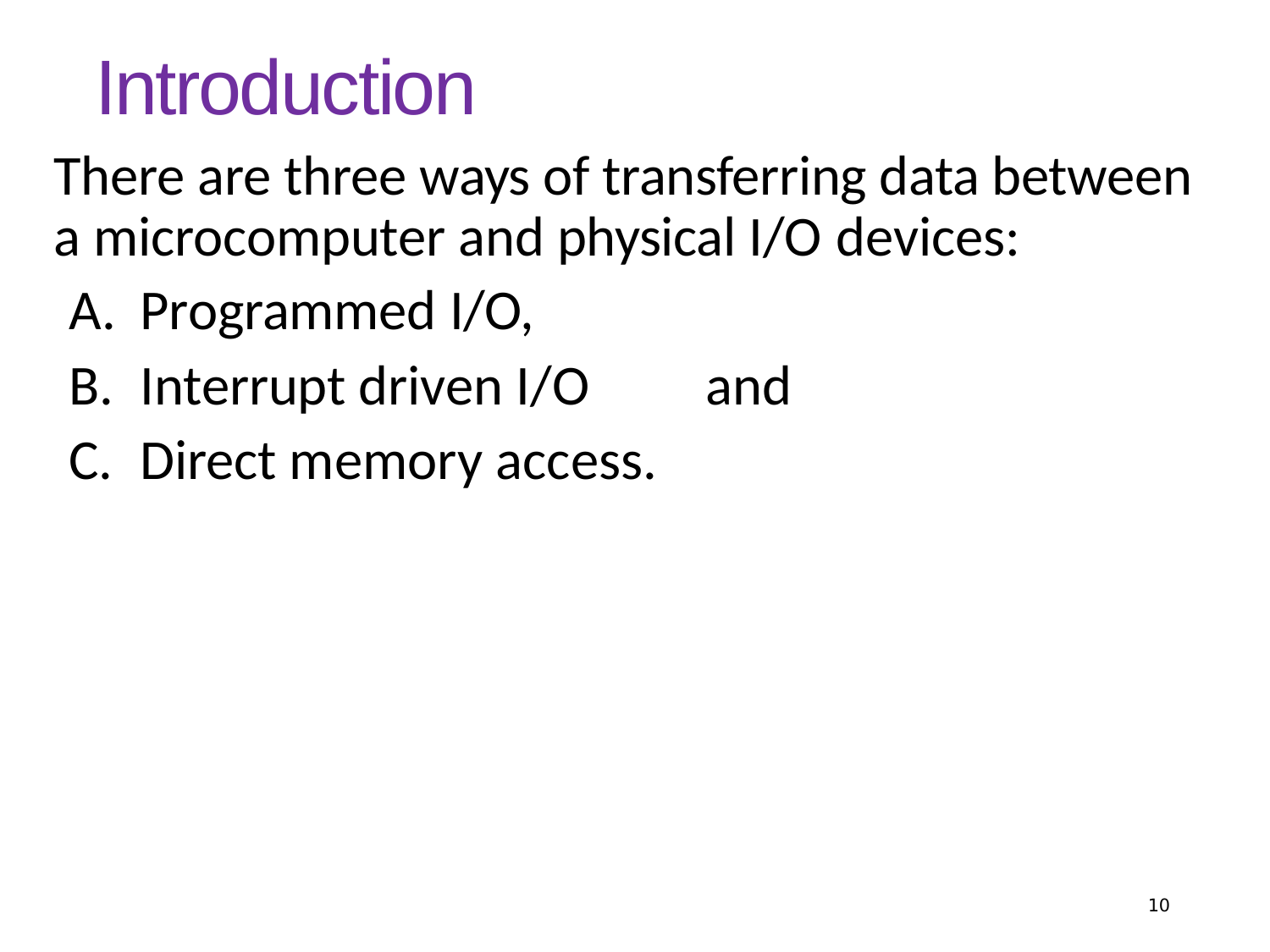

# Introduction
There are three ways of transferring data between  a microcomputer and physical I/O devices:
Programmed I/O,
Interrupt driven I/O	and
Direct memory access.
10